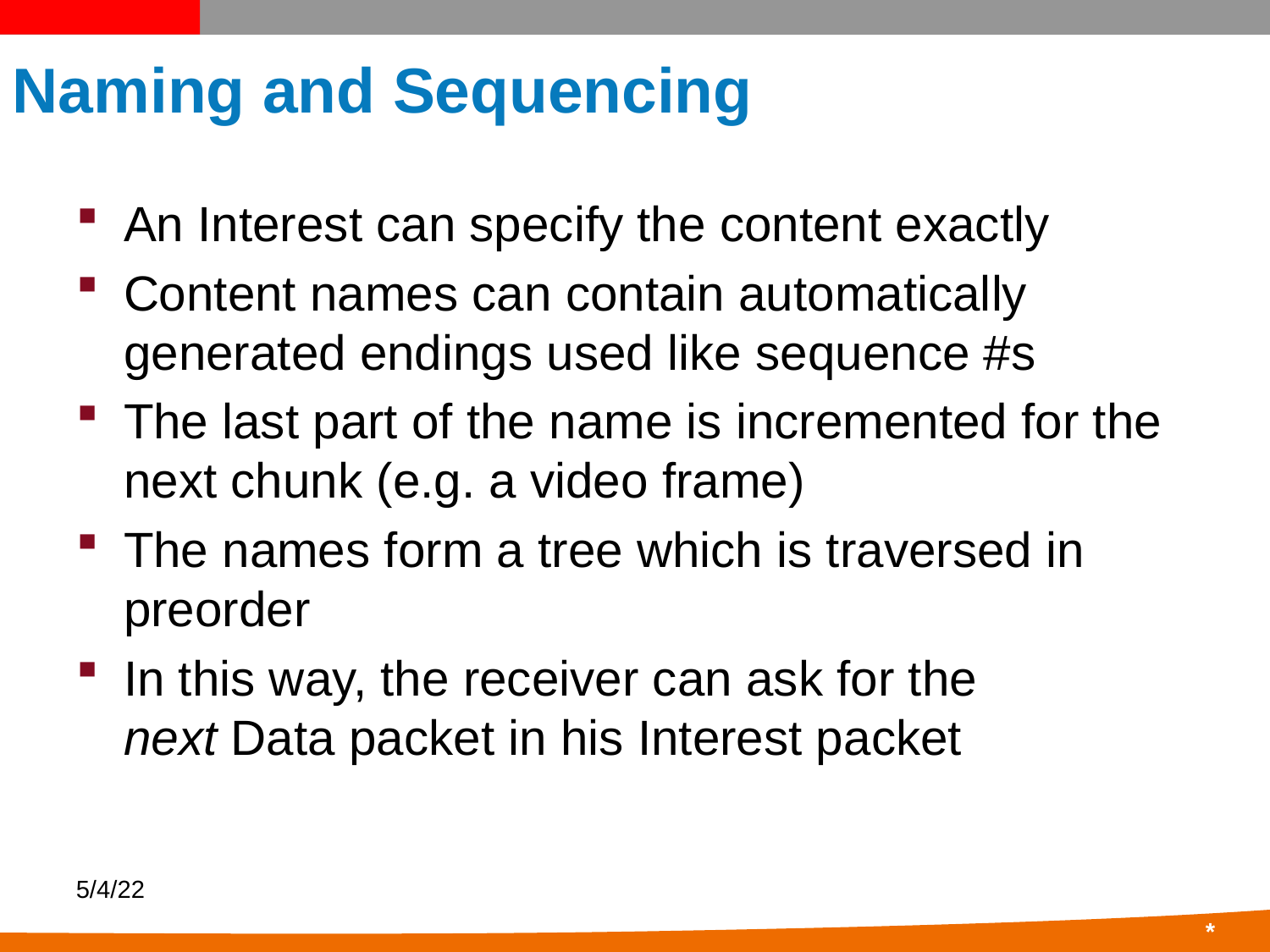

# Naming and Sequencing
An Interest can specify the content exactly
Content names can contain automatically generated endings used like sequence #s
The last part of the name is incremented for the next chunk (e.g. a video frame)
The names form a tree which is traversed in preorder
In this way, the receiver can ask for the
next Data packet in his Interest packet
5/4/22
39